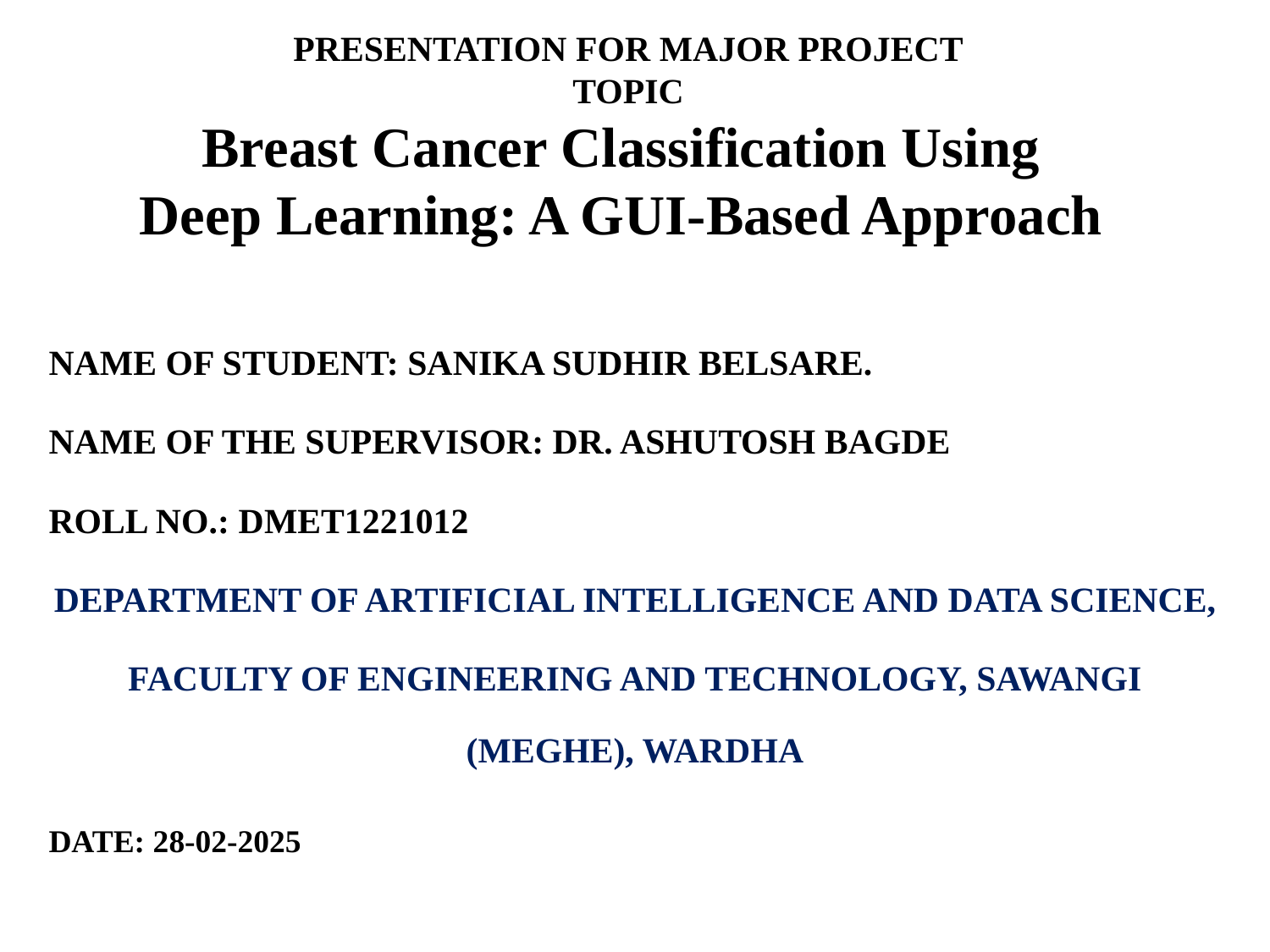

PRESENTATION FOR MAJOR PROJECT
TOPIC
Breast Cancer Classification Using
Deep Learning: A GUI-Based Approach

#
NAME OF STUDENT: SANIKA SUDHIR BELSARE.
NAME OF THE SUPERVISOR: DR. ASHUTOSH BAGDE
ROLL NO.: DMET1221012
DEPARTMENT OF ARTIFICIAL INTELLIGENCE AND DATA SCIENCE,
FACULTY OF ENGINEERING AND TECHNOLOGY, SAWANGI (MEGHE), WARDHA

DATE: 28-02-2025